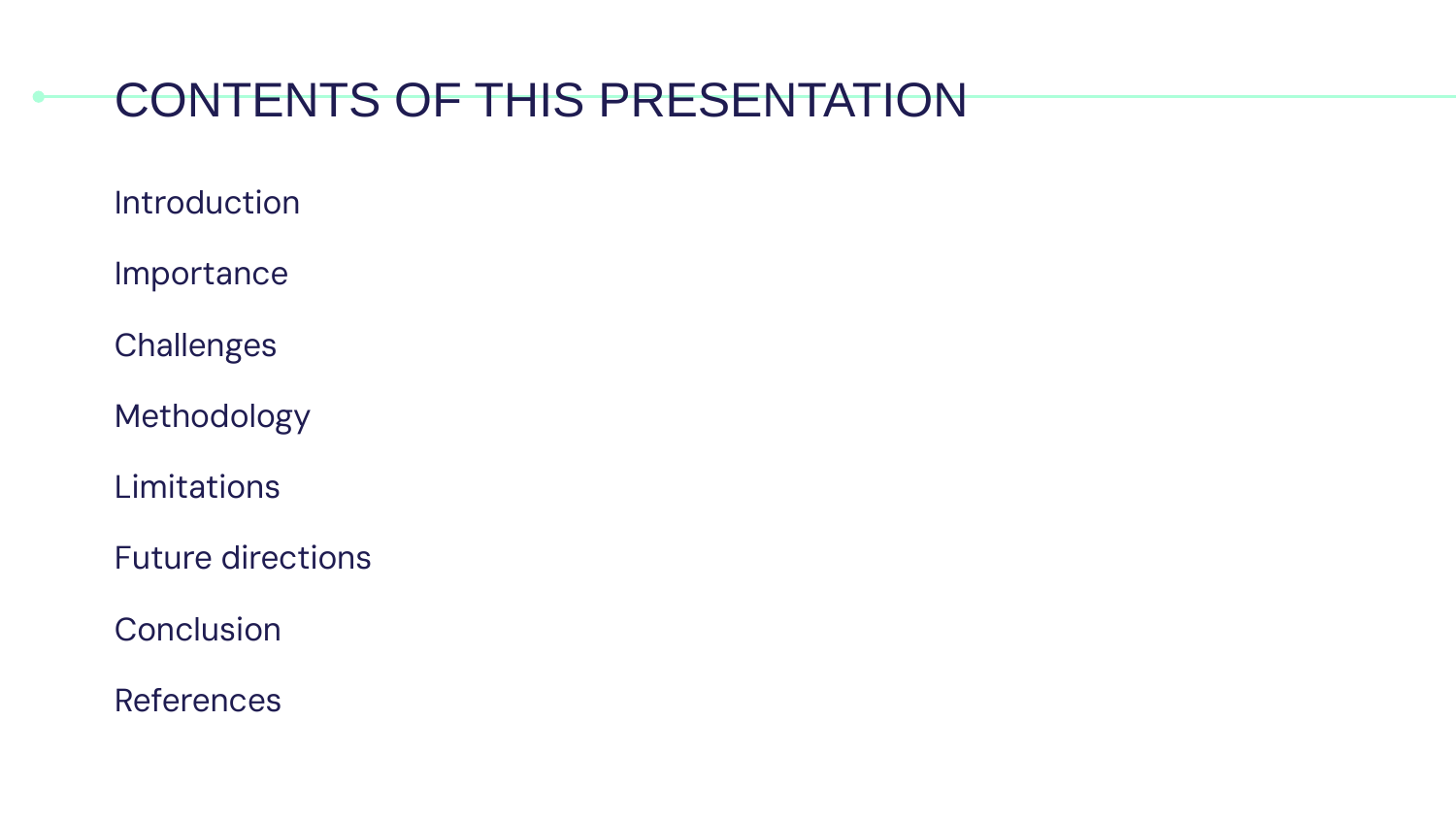

# CONTENTS OF THIS PRESENTATION
Introduction
Importance
Challenges
Methodology
Limitations
Future directions
Conclusion
References